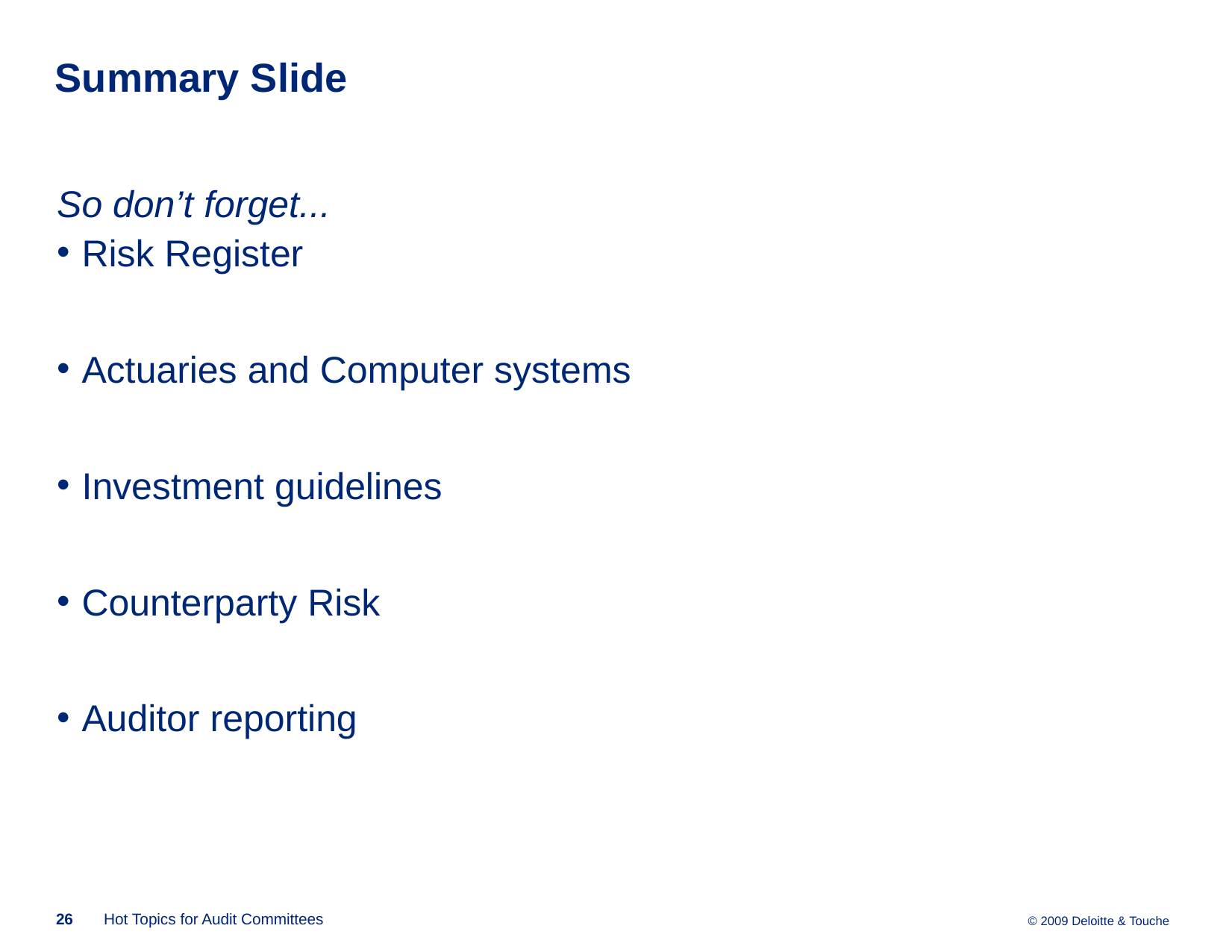

Summary Slide
So don’t forget...
Risk Register

Actuaries and Computer systems

Investment guidelines

Counterparty Risk

Auditor reporting

26
Hot Topics for Audit Committees